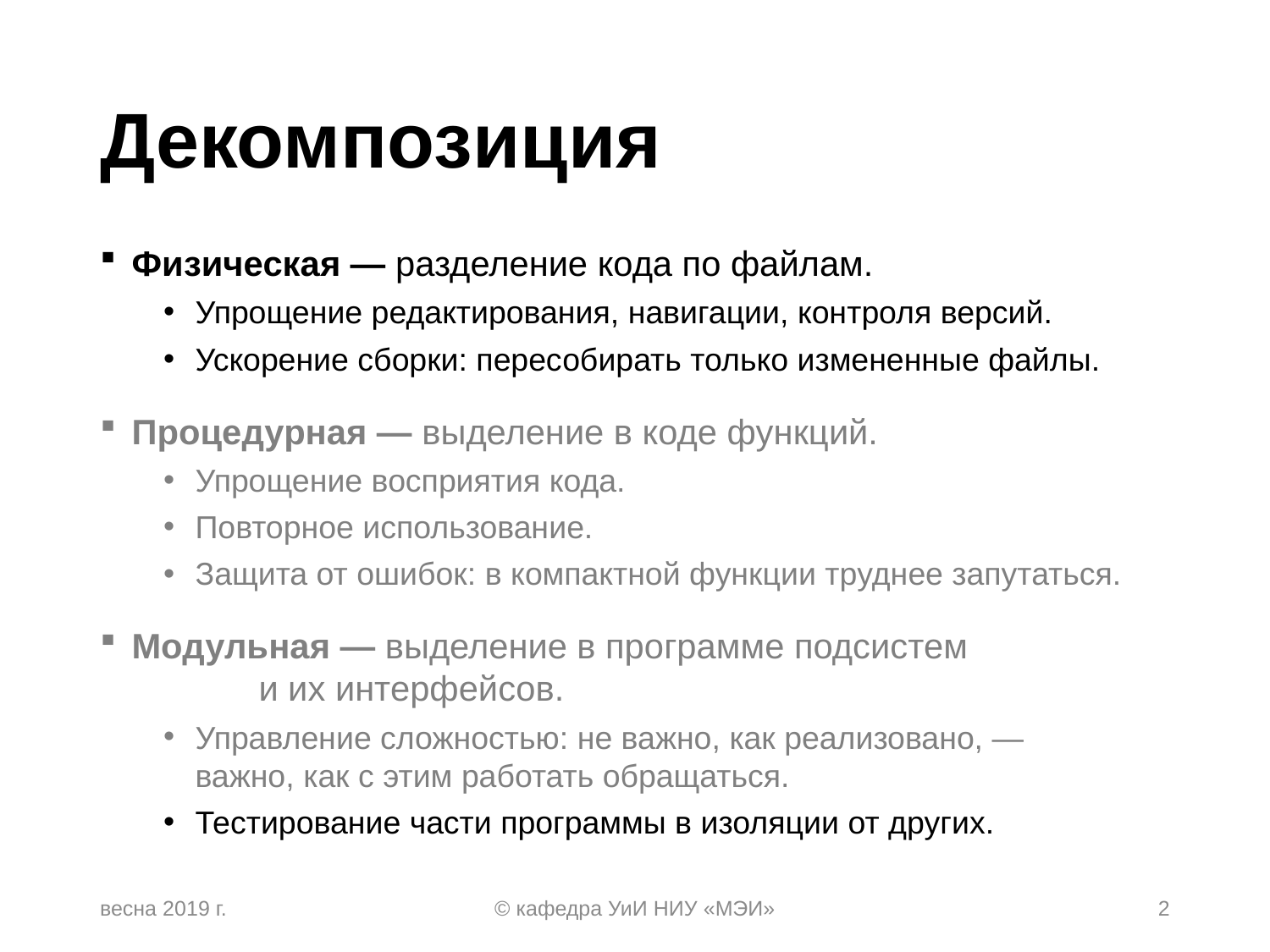

# Декомпозиция
Физическая — разделение кода по файлам.
Упрощение редактирования, навигации, контроля версий.
Ускорение сборки: пересобирать только измененные файлы.
Процедурная — выделение в коде функций.
Упрощение восприятия кода.
Повторное использование.
Защита от ошибок: в компактной функции труднее запутаться.
Модульная — выделение в программе подсистем
	и их интерфейсов.
Управление сложностью: не важно, как реализовано, —
важно, как с этим работать обращаться.
Тестирование части программы в изоляции от других.
весна 2019 г.
© кафедра УиИ НИУ «МЭИ»
2